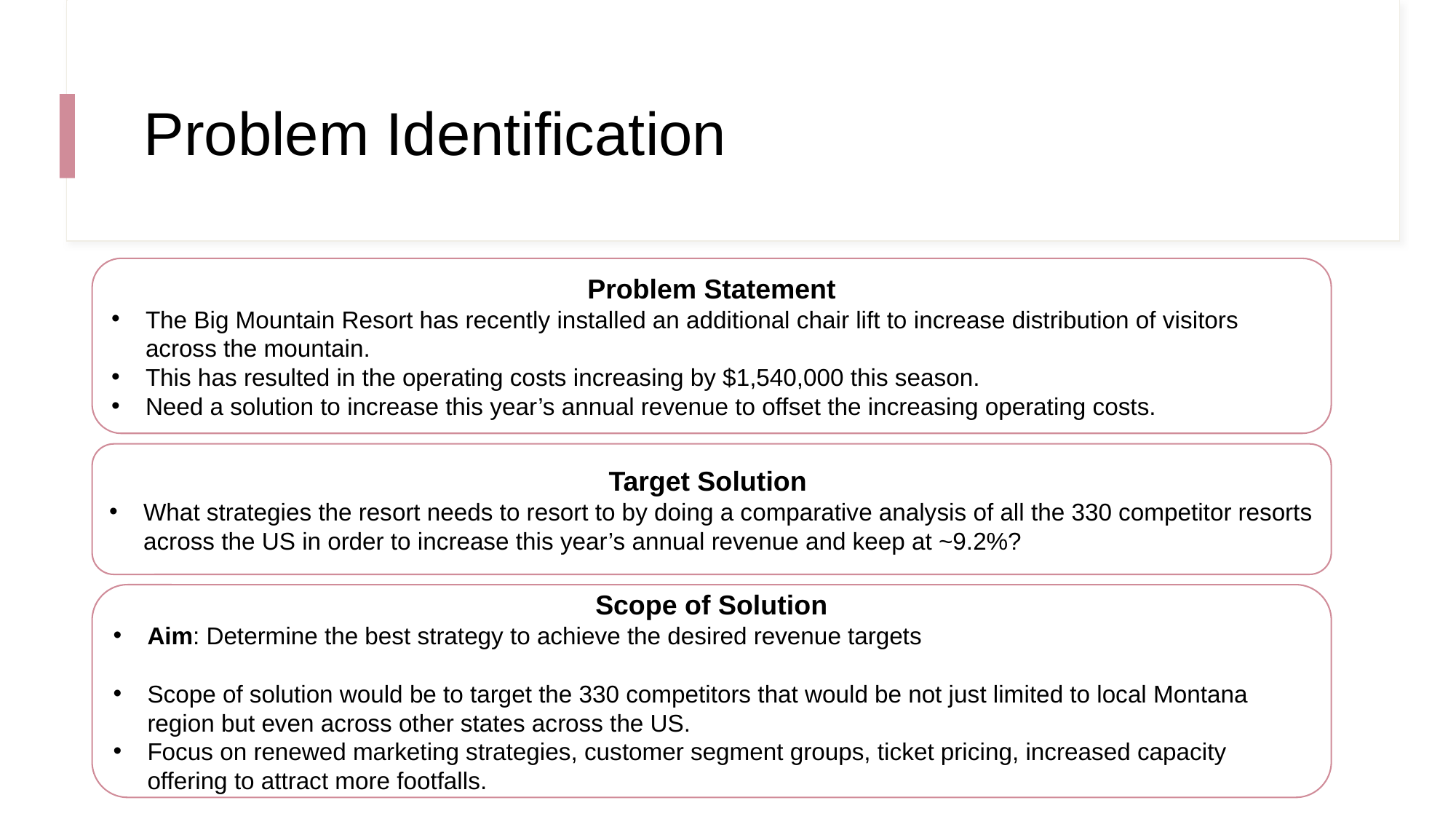

# Problem Identification
Problem Statement
The Big Mountain Resort has recently installed an additional chair lift to increase distribution of visitors across the mountain.
This has resulted in the operating costs increasing by $1,540,000 this season.
Need a solution to increase this year’s annual revenue to offset the increasing operating costs.
Target Solution
What strategies the resort needs to resort to by doing a comparative analysis of all the 330 competitor resorts across the US in order to increase this year’s annual revenue and keep at ~9.2%?
Scope of Solution
Aim: Determine the best strategy to achieve the desired revenue targets

Scope of solution would be to target the 330 competitors that would be not just limited to local Montana region but even across other states across the US.
Focus on renewed marketing strategies, customer segment groups, ticket pricing, increased capacity offering to attract more footfalls.